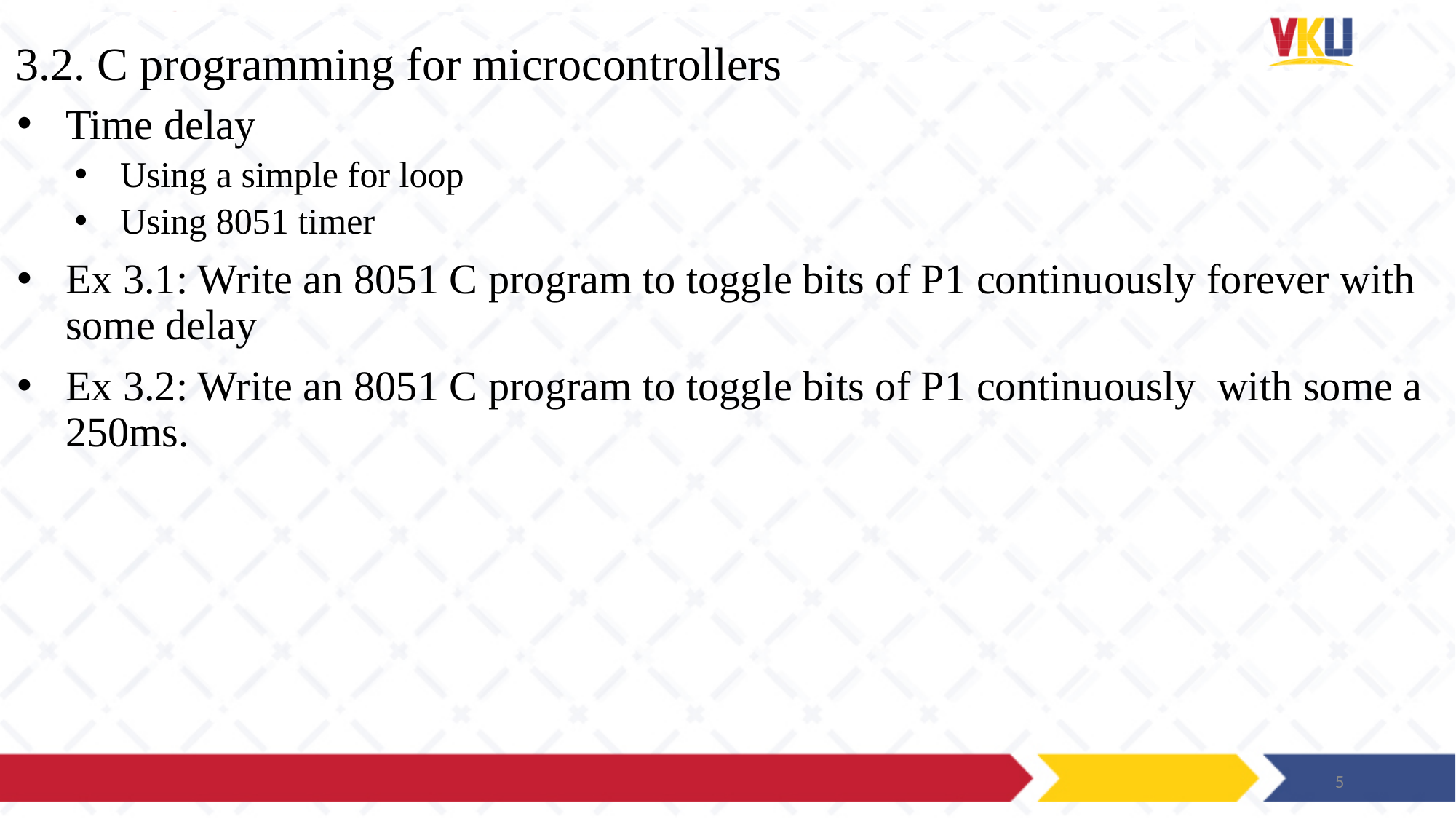

# 3.2. C programming for microcontrollers
Time delay
Using a simple for loop
Using 8051 timer
Ex 3.1: Write an 8051 C program to toggle bits of P1 continuously forever with some delay
Ex 3.2: Write an 8051 C program to toggle bits of P1 continuously  with some a 250ms.

5